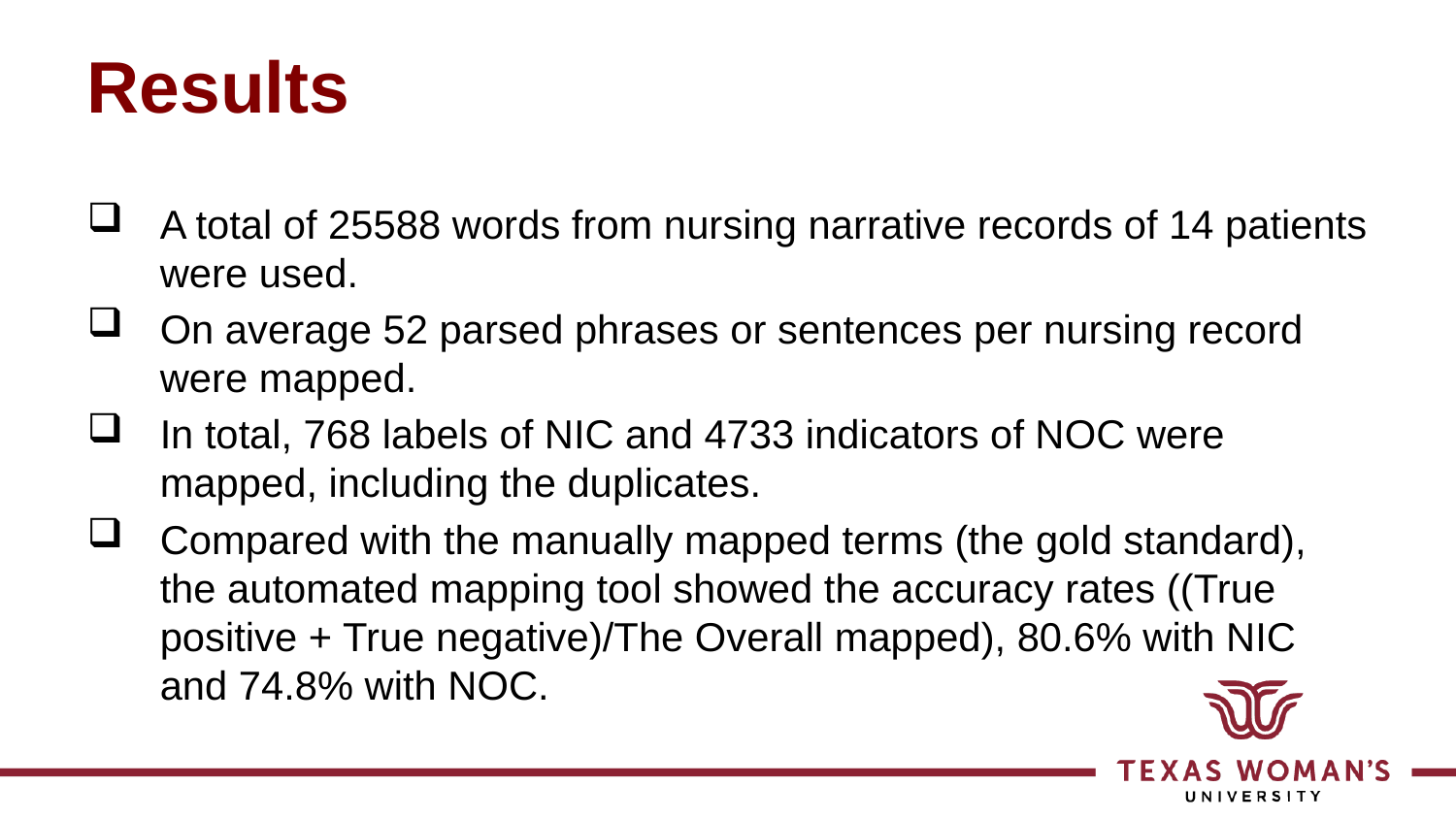

# Results
A total of 25588 words from nursing narrative records of 14 patients were used.
On average 52 parsed phrases or sentences per nursing record were mapped.
In total, 768 labels of NIC and 4733 indicators of NOC were mapped, including the duplicates.
Compared with the manually mapped terms (the gold standard), the automated mapping tool showed the accuracy rates ((True positive + True negative)/The Overall mapped), 80.6% with NIC and 74.8% with NOC.